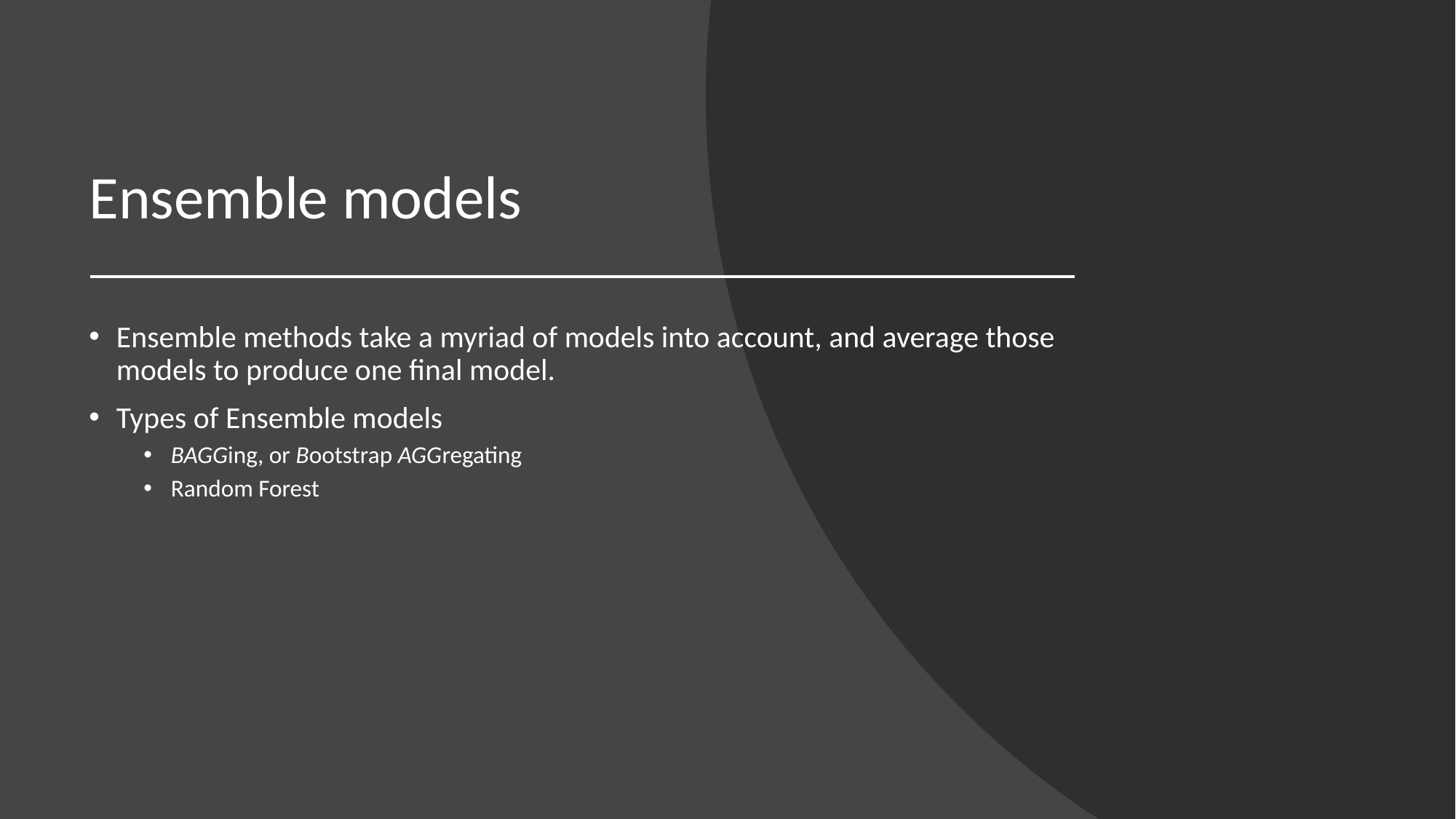

# Ensemble models
Ensemble methods take a myriad of models into account, and average those models to produce one final model.
Types of Ensemble models
BAGGing, or Bootstrap AGGregating
Random Forest